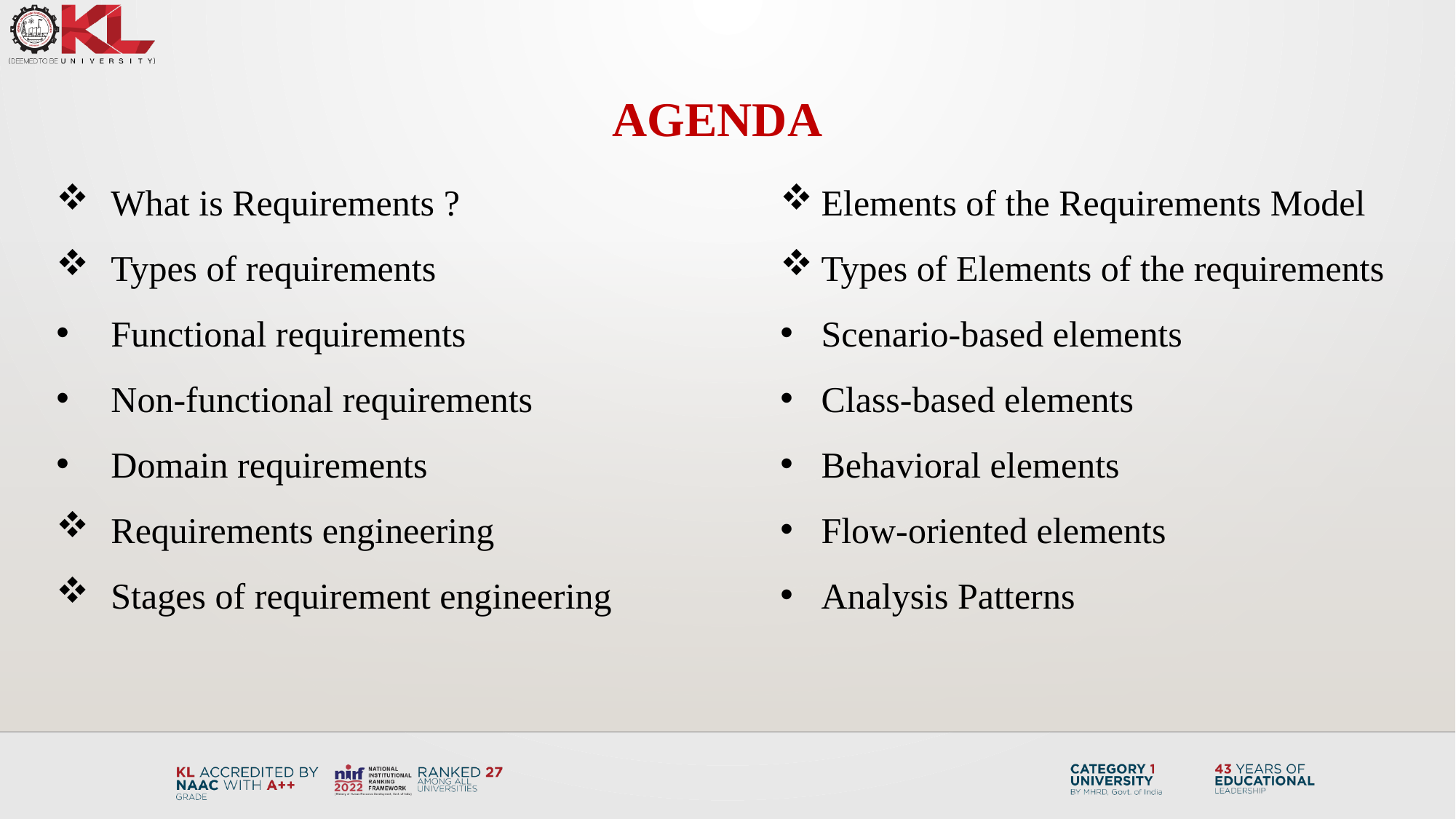

AGENDA
What is Requirements ?
Types of requirements
Functional requirements
Non-functional requirements
Domain requirements
Requirements engineering
Stages of requirement engineering

Elements of the Requirements Model
Types of Elements of the requirements
Scenario-based elements
Class-based elements
Behavioral elements
Flow-oriented elements
Analysis Patterns